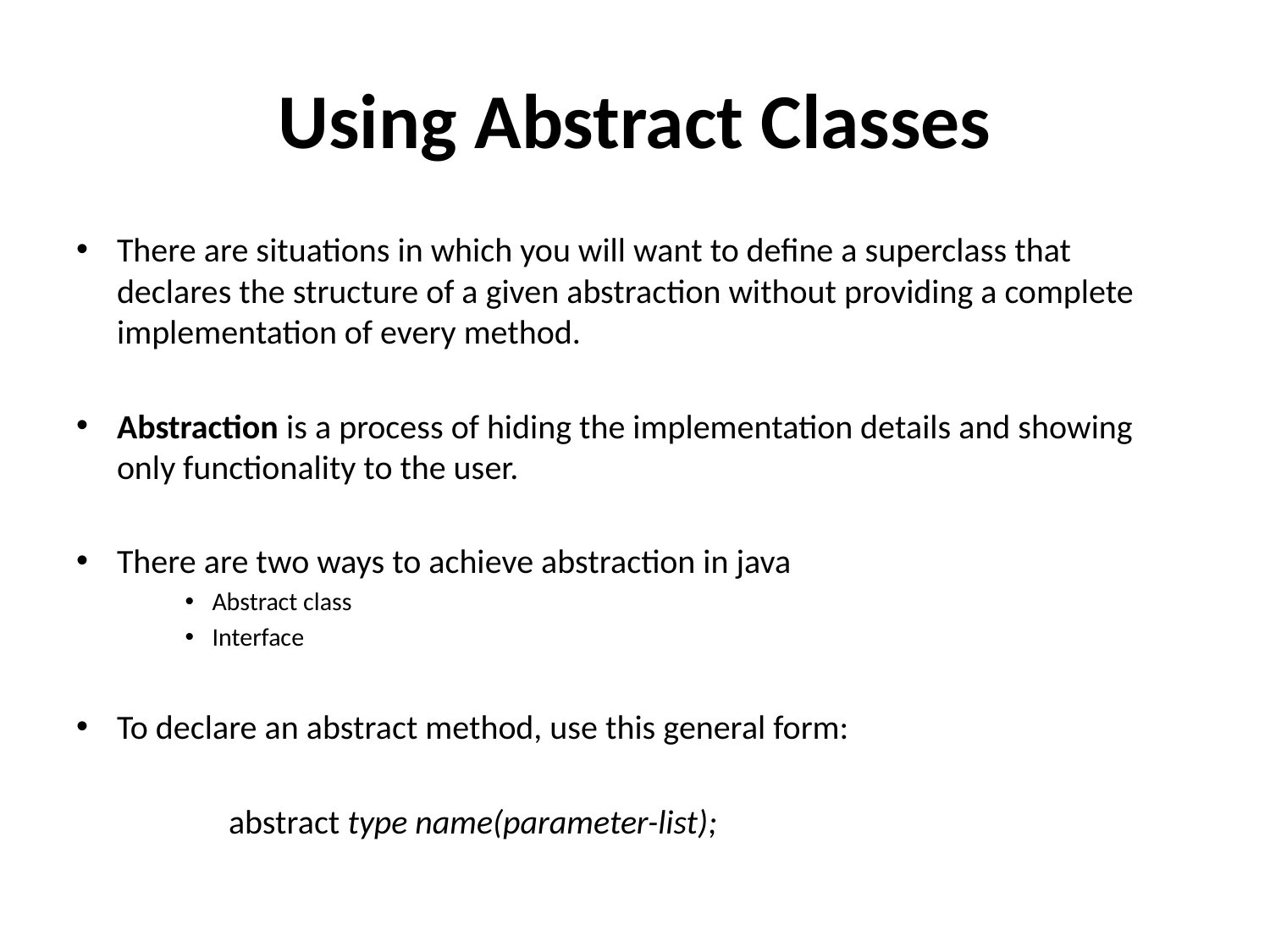

# Using Abstract Classes
There are situations in which you will want to define a superclass that declares the structure of a given abstraction without providing a complete implementation of every method.

Abstraction is a process of hiding the implementation details and showing only functionality to the user.

There are two ways to achieve abstraction in java
Abstract class
Interface

To declare an abstract method, use this general form:

		abstract type name(parameter-list);